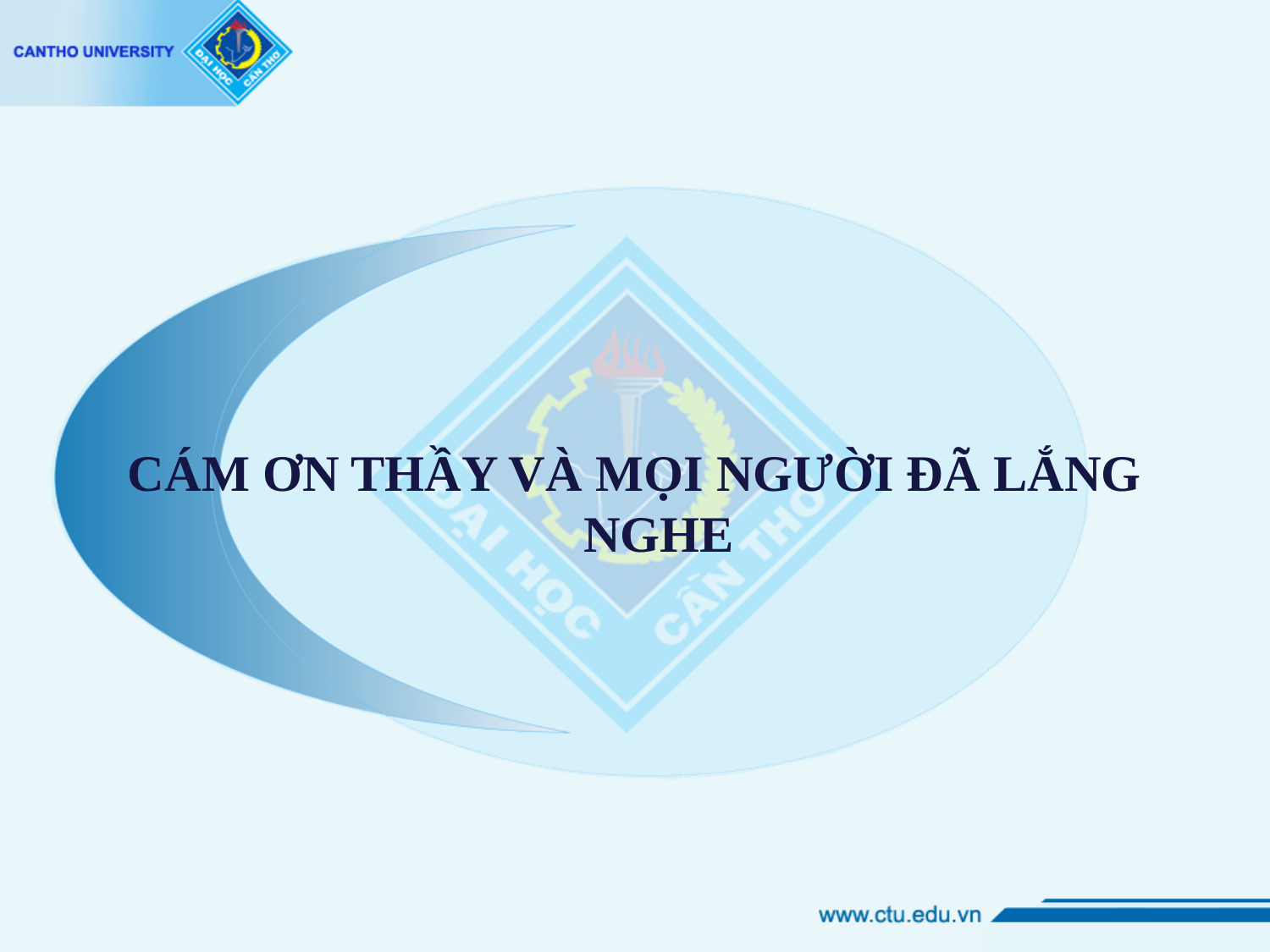

CÁM ƠN THẦY VÀ MỌI NGƯỜI ĐÃ LẮNG NGHE